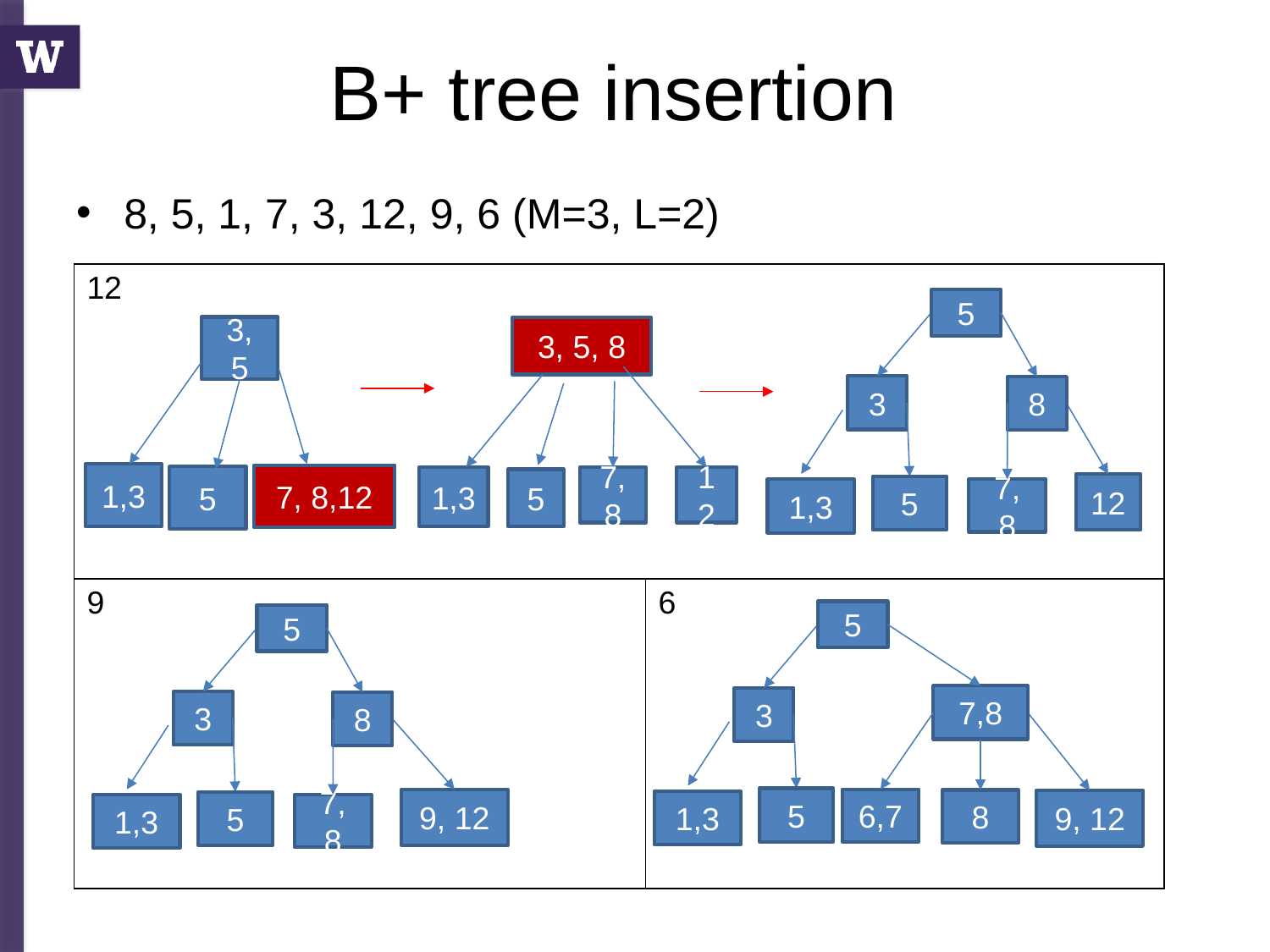

# B+ tree insertion
8, 5, 1, 7, 3, 12, 9, 6 (M=3, L=2)

| 12 | 20 |
| --- | --- |
| 9 | 6 |
5
3
8
12
5
7, 8
1,3
3, 5
1,3
7, 8,12
5
3, 5, 8
1,3
7, 8
12
5
5
7,8
3
5
6,7
9, 12
1,3
5
3
8
9, 12
5
7, 8
1,3
8